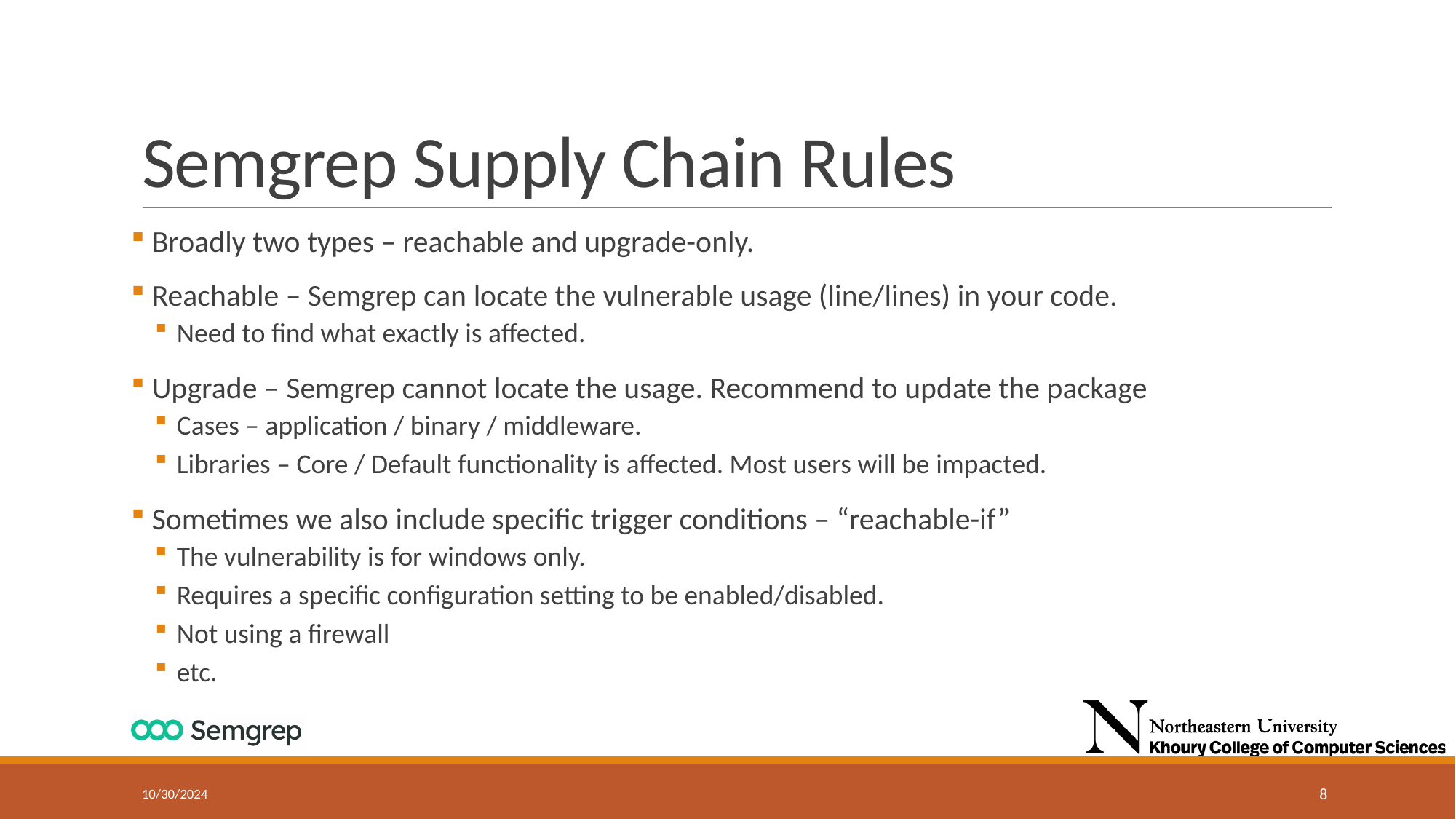

# Semgrep Supply Chain Rules
 Broadly two types – reachable and upgrade-only.
 Reachable – Semgrep can locate the vulnerable usage (line/lines) in your code.
Need to find what exactly is affected.
 Upgrade – Semgrep cannot locate the usage. Recommend to update the package
Cases – application / binary / middleware.
Libraries – Core / Default functionality is affected. Most users will be impacted.
 Sometimes we also include specific trigger conditions – “reachable-if”
The vulnerability is for windows only.
Requires a specific configuration setting to be enabled/disabled.
Not using a firewall
etc.
10/30/2024
8